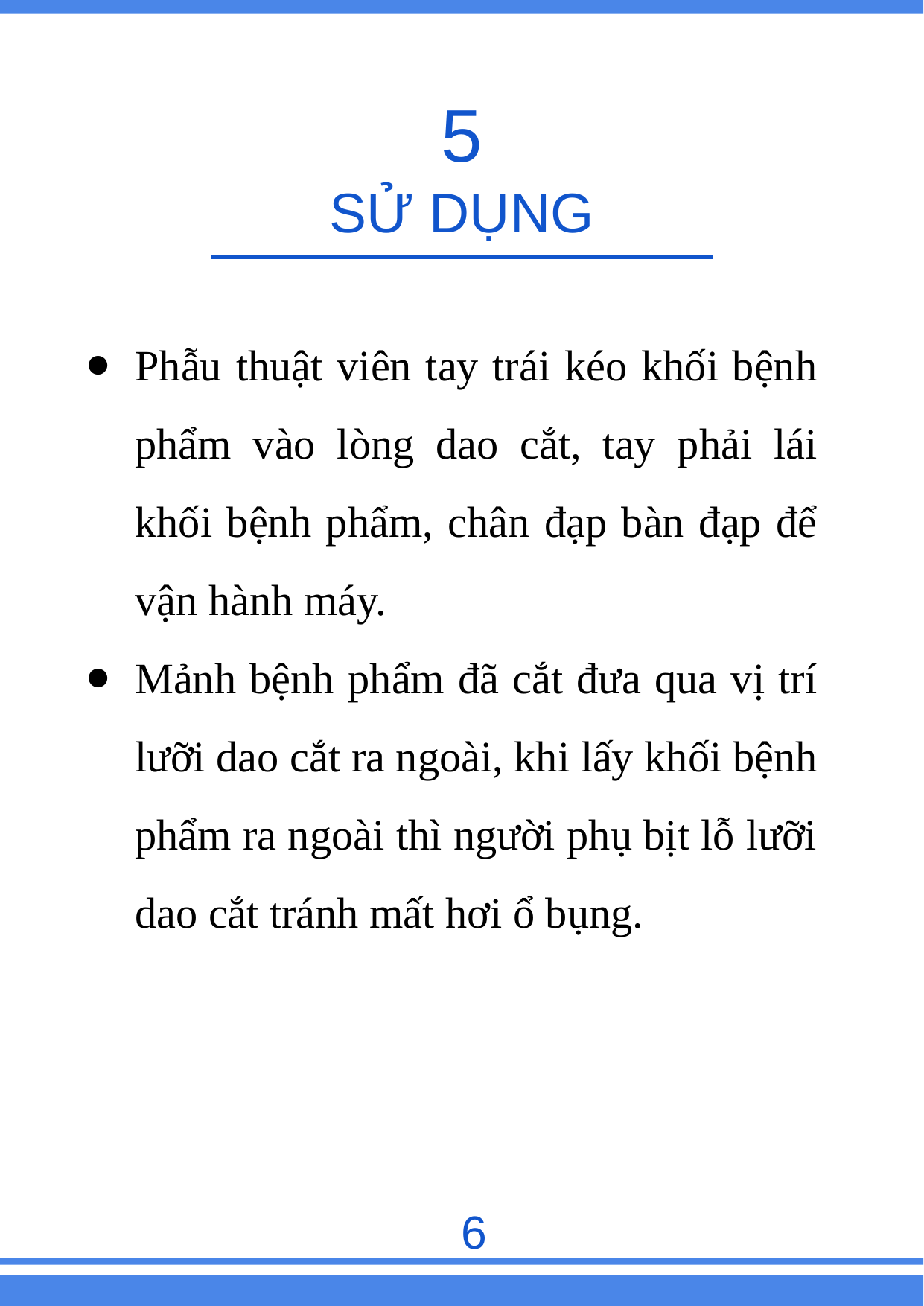

5
SỬ DỤNG
Phẫu thuật viên tay trái kéo khối bệnh phẩm vào lòng dao cắt, tay phải lái khối bệnh phẩm, chân đạp bàn đạp để vận hành máy.
Mảnh bệnh phẩm đã cắt đưa qua vị trí lưỡi dao cắt ra ngoài, khi lấy khối bệnh phẩm ra ngoài thì người phụ bịt lỗ lưỡi dao cắt tránh mất hơi ổ bụng.
6